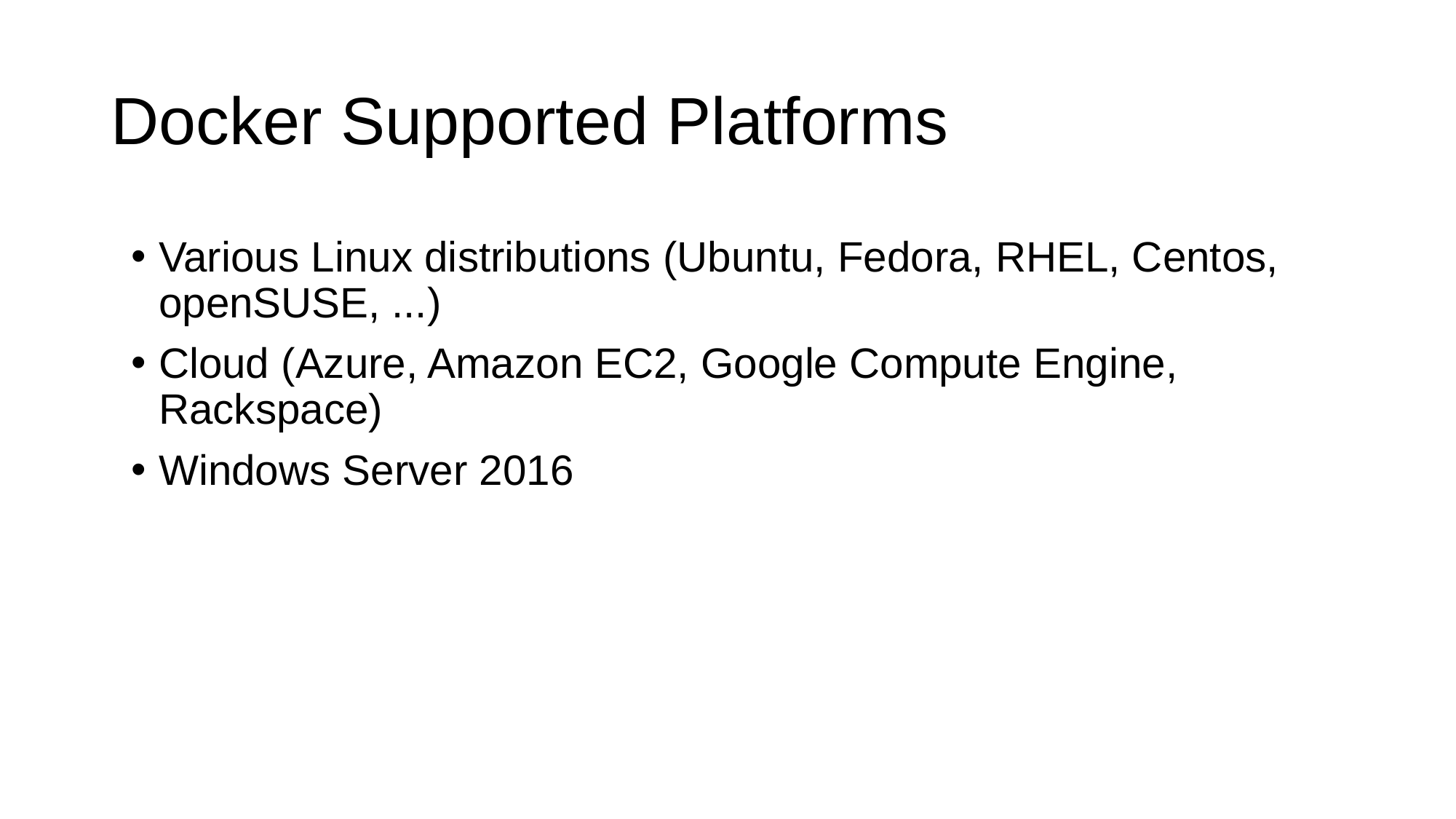

# Docker Supported Platforms
Various Linux distributions (Ubuntu, Fedora, RHEL, Centos, openSUSE, ...)
Cloud (Azure, Amazon EC2, Google Compute Engine, Rackspace)
Windows Server 2016